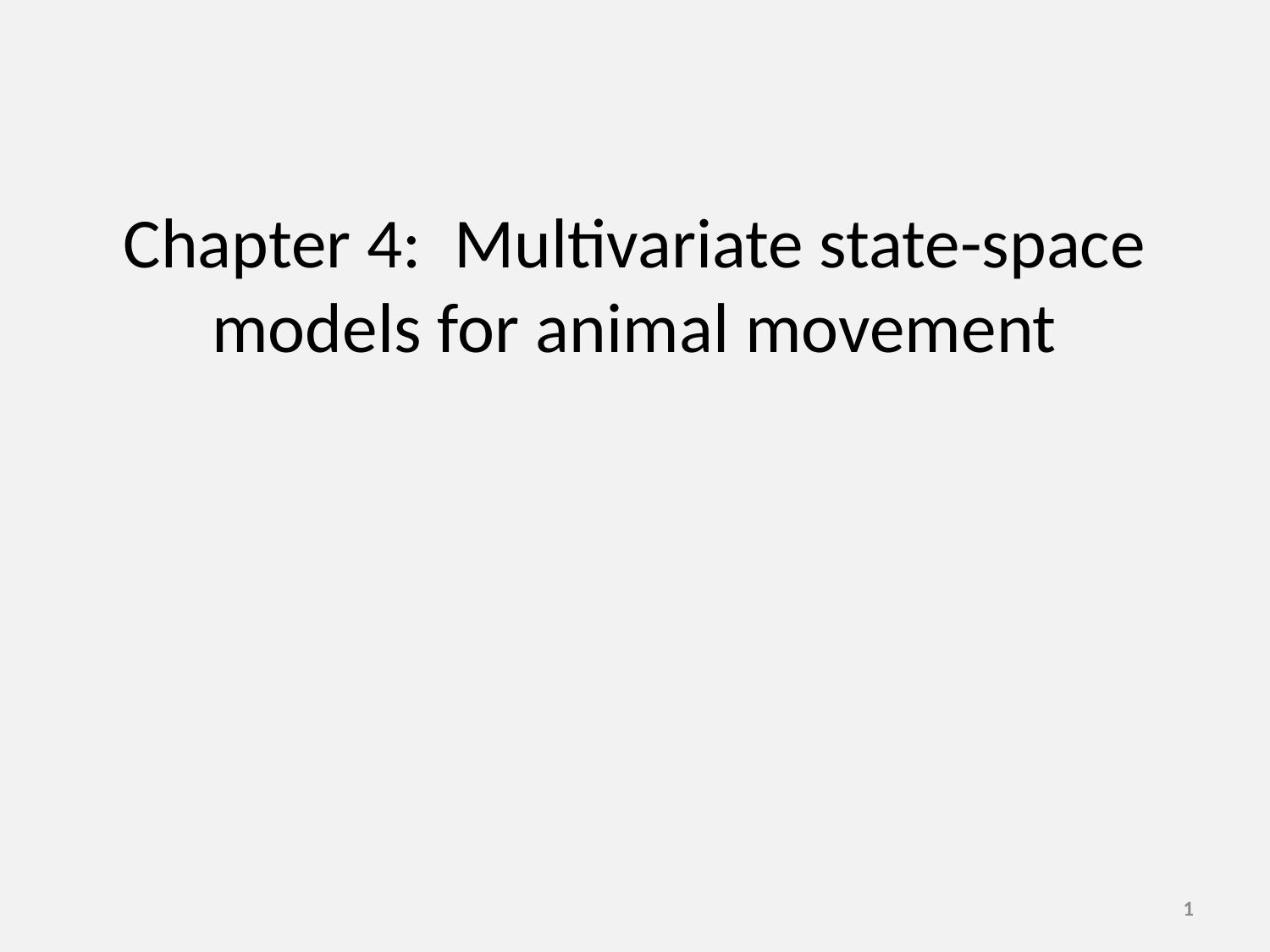

# Chapter 4:  Multivariate state-space models for animal movement

1